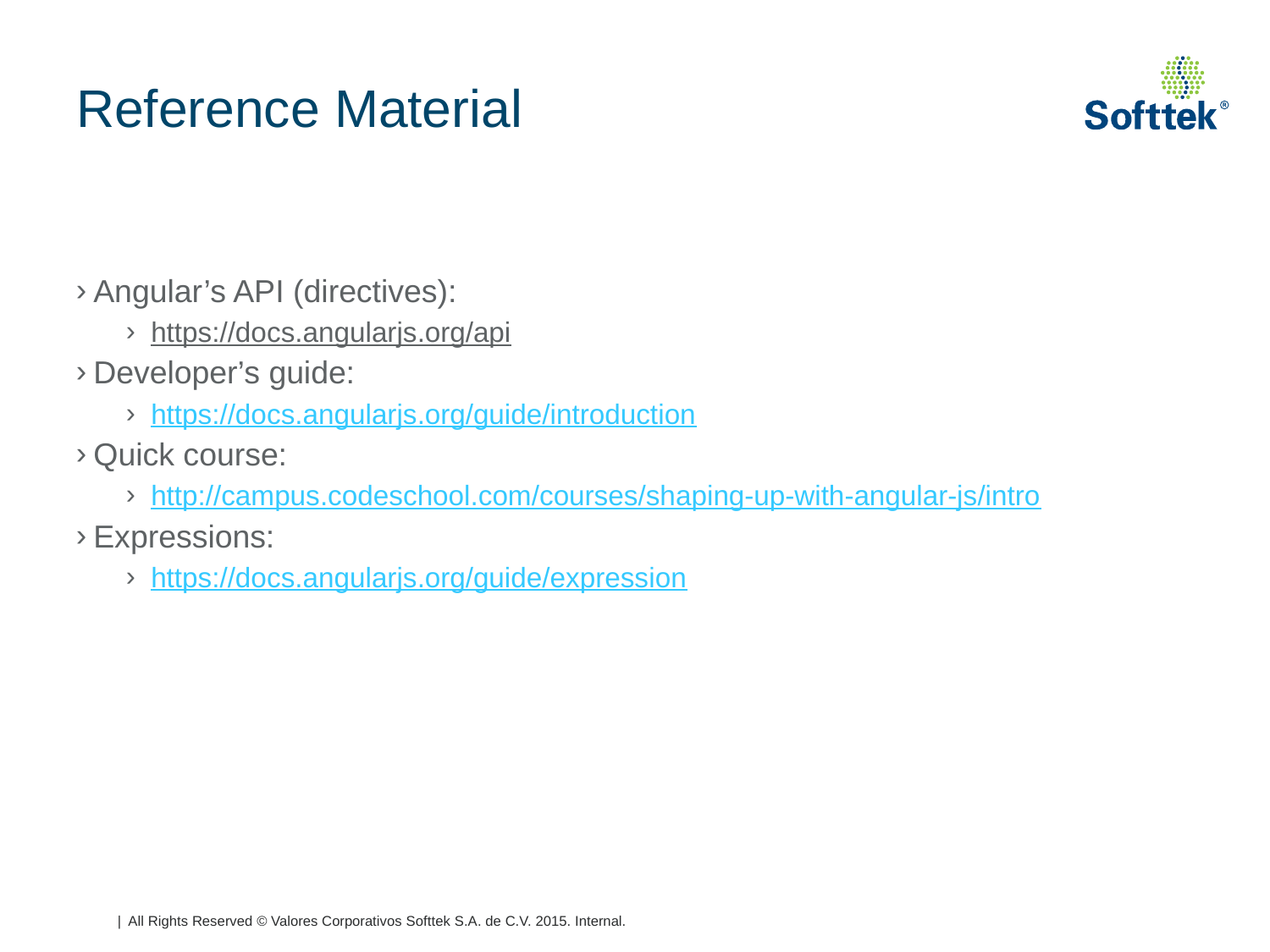

# Reference Material

Angular’s API (directives):
https://docs.angularjs.org/api
Developer’s guide:
https://docs.angularjs.org/guide/introduction
Quick course:
http://campus.codeschool.com/courses/shaping-up-with-angular-js/intro
Expressions:
https://docs.angularjs.org/guide/expression